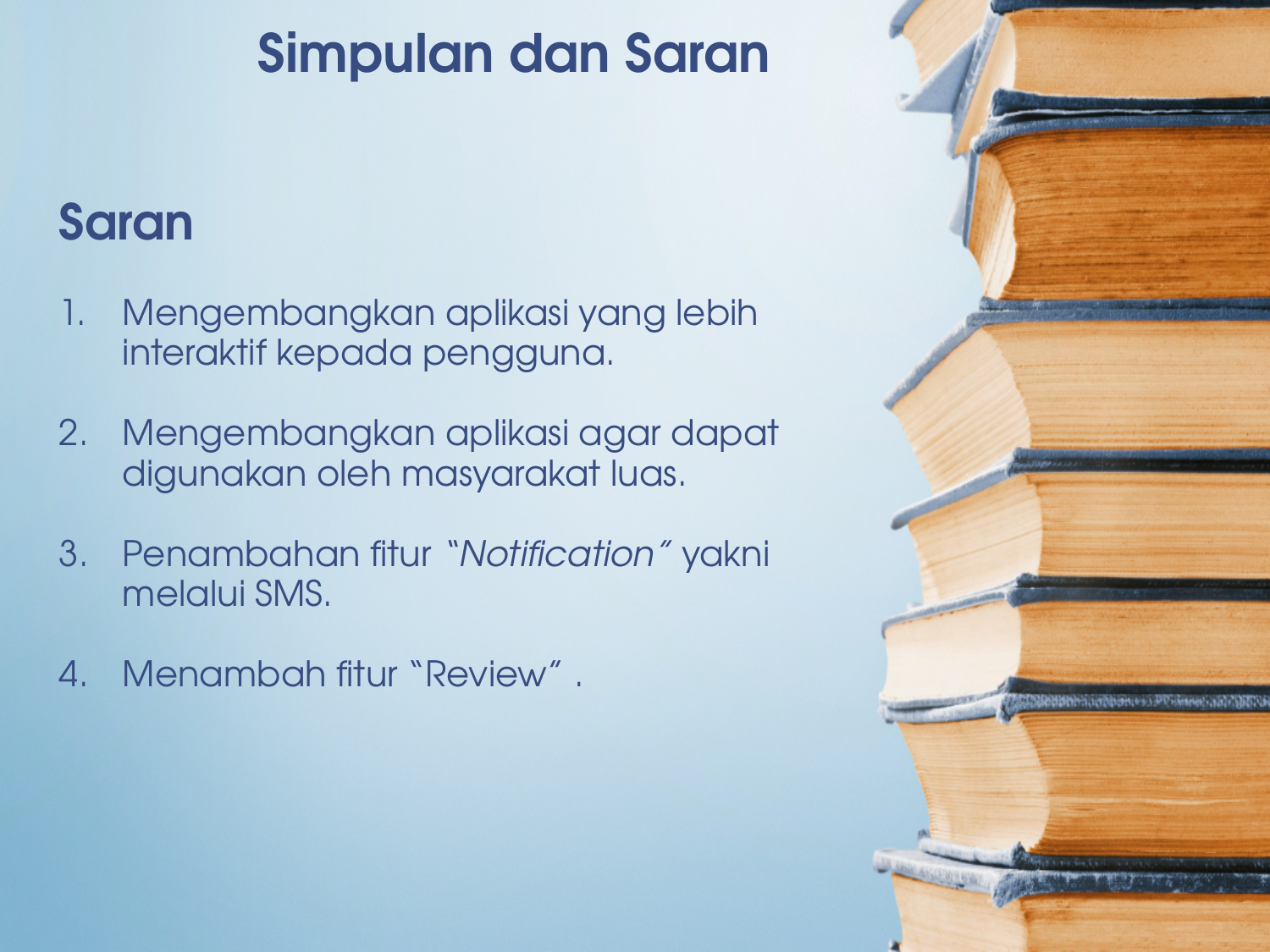

Simpulan dan Saran
Saran

Mengembangkan aplikasi yang lebih interaktif kepada pengguna.

Mengembangkan aplikasi agar dapat digunakan oleh masyarakat luas.

Penambahan fitur “Notification” yakni melalui SMS.

Menambah fitur “Review” .